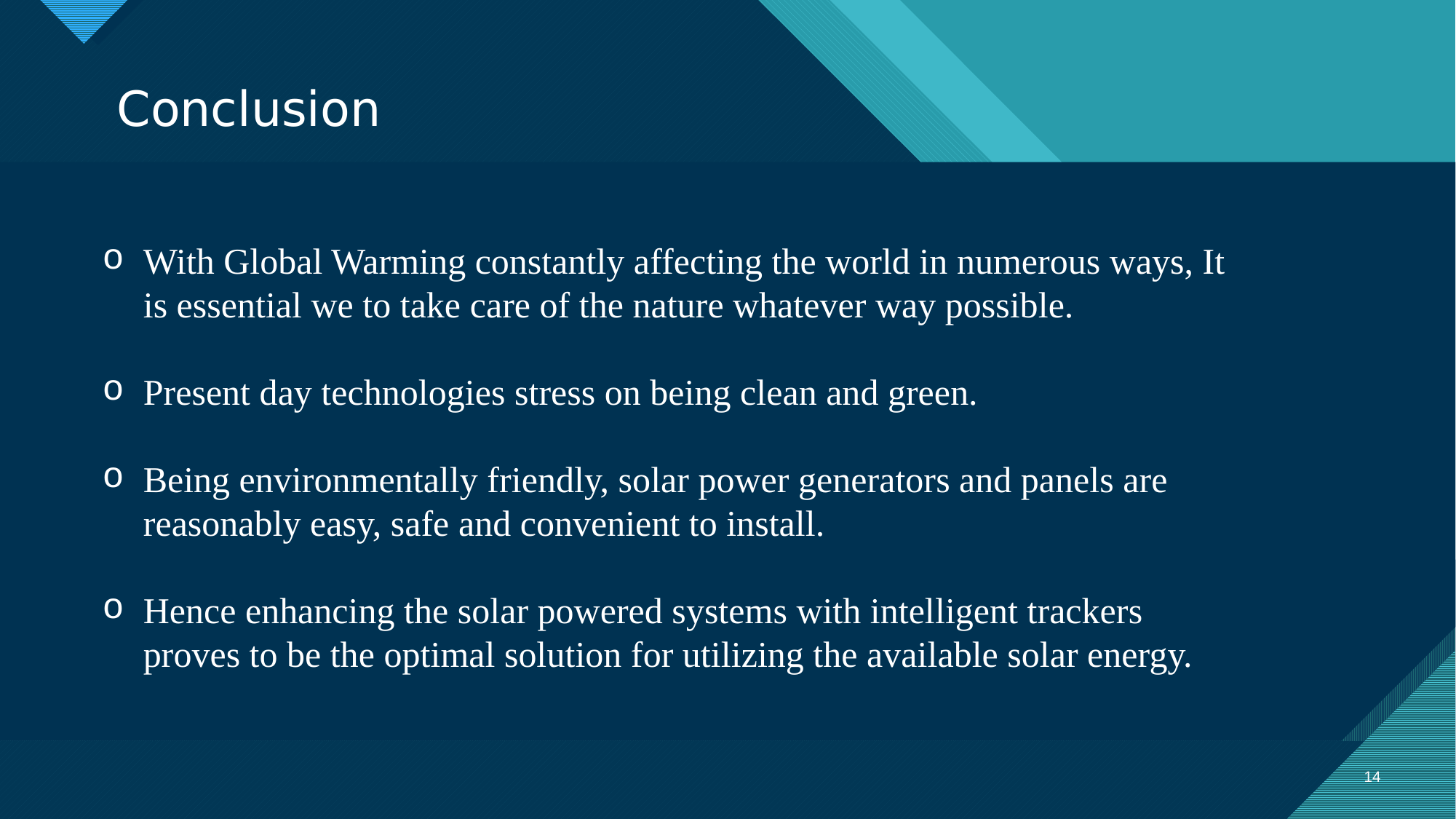

Conclusion
With Global Warming constantly affecting the world in numerous ways, It is essential we to take care of the nature whatever way possible.

Present day technologies stress on being clean and green.

Being environmentally friendly, solar power generators and panels are reasonably easy, safe and convenient to install.

Hence enhancing the solar powered systems with intelligent trackers proves to be the optimal solution for utilizing the available solar energy.

14